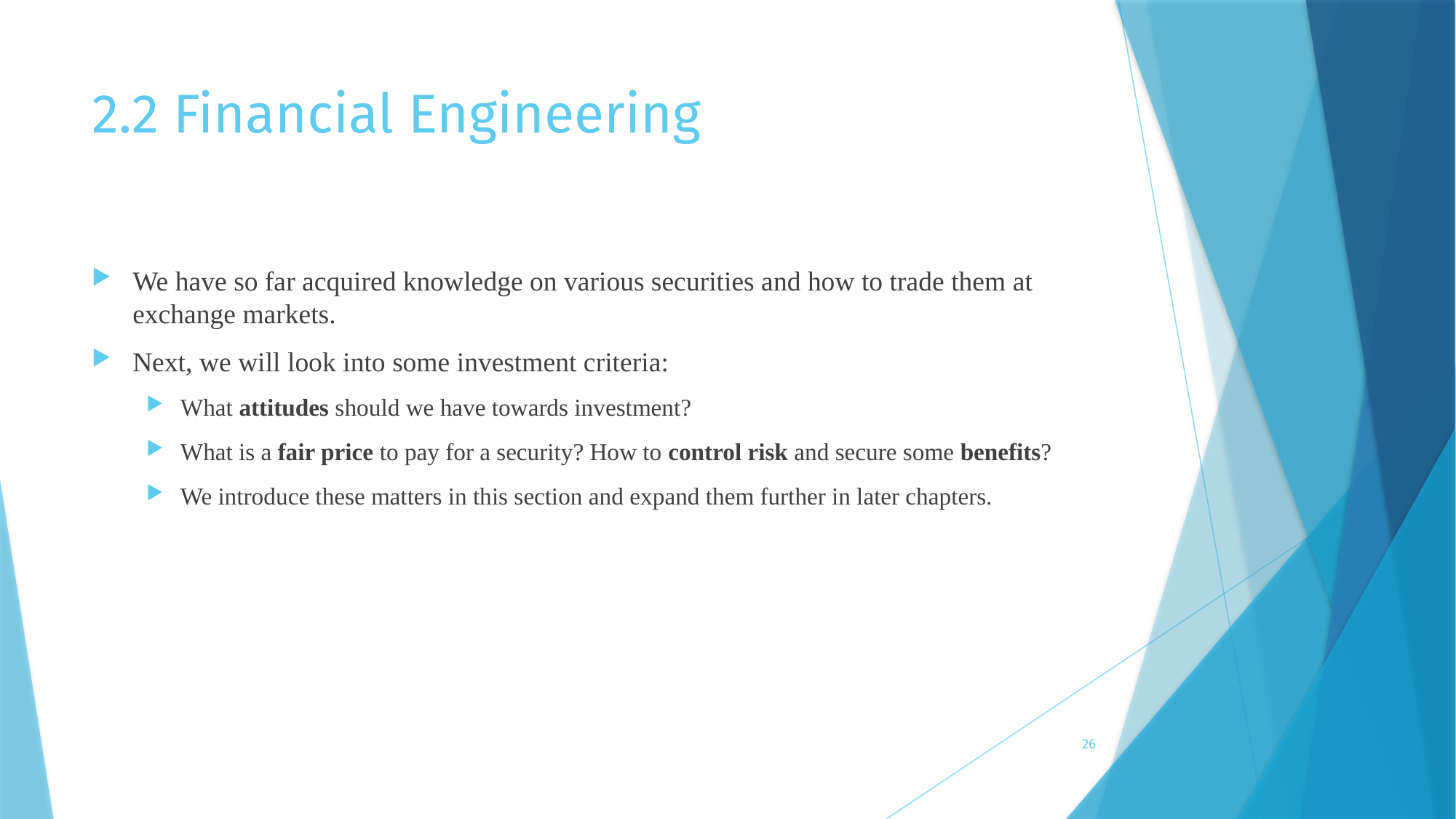

# 2.2 Financial Engineering
We have so far acquired knowledge on various securities and how to trade them at exchange markets.
Next, we will look into some investment criteria:
What attitudes should we have towards investment?
What is a fair price to pay for a security? How to control risk and secure some benefits?
We introduce these matters in this section and expand them further in later chapters.
26